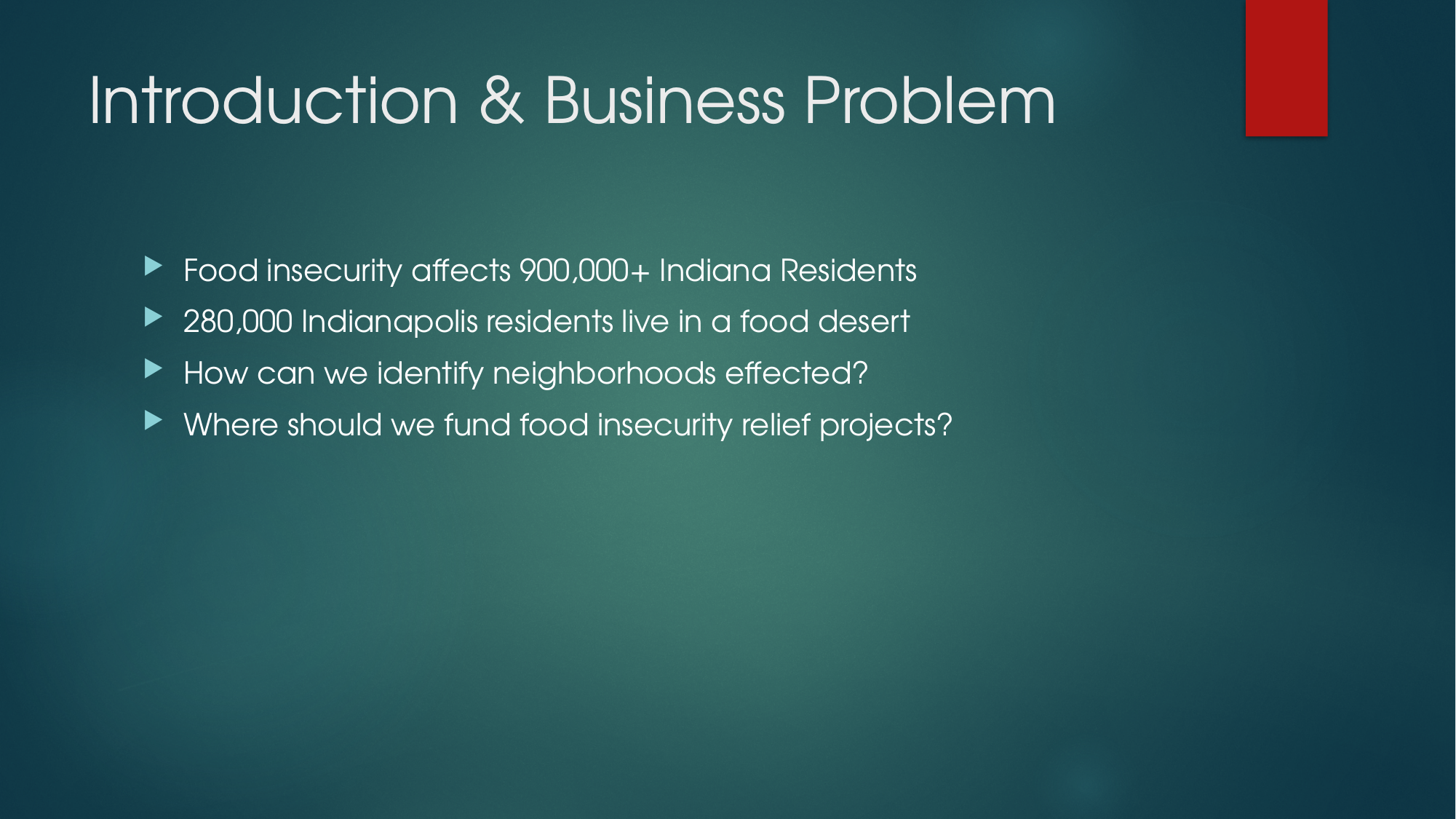

# Introduction & Business Problem
Food insecurity affects 900,000+ Indiana Residents
280,000 Indianapolis residents live in a food desert
How can we identify neighborhoods effected?
Where should we fund food insecurity relief projects?